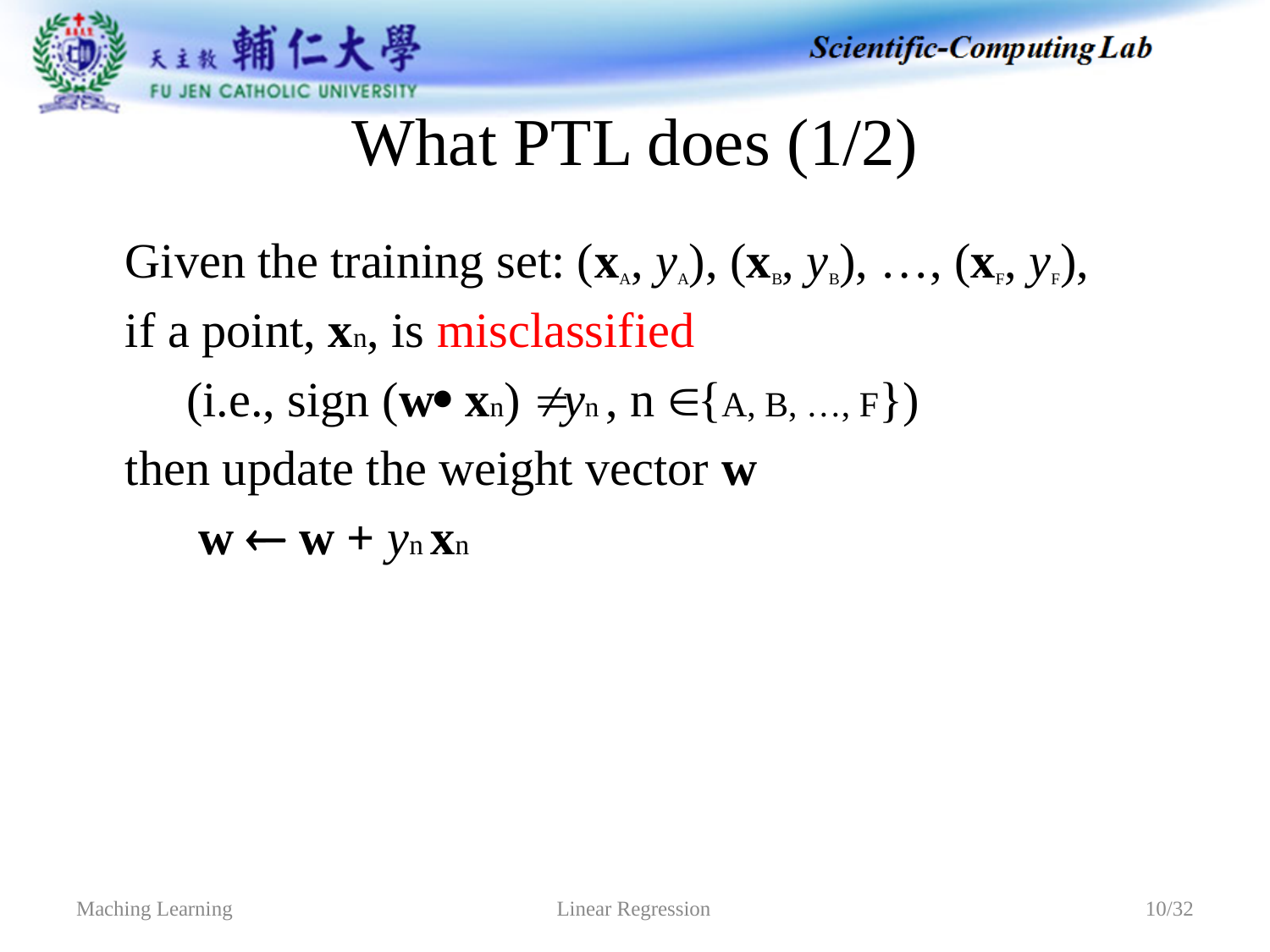

# What PTL does (1/2)
    Given the training set: (xA, yA), (xB, yB), …, (xF, yF),
    if a point, xn, is misclassified
         (i.e., sign (w• xn) ≠ yn , n ∈ {A, B, …, F})
    then update the weight vector w
          w ← w + yn xn
Linear Regression
Maching Learning
10/32